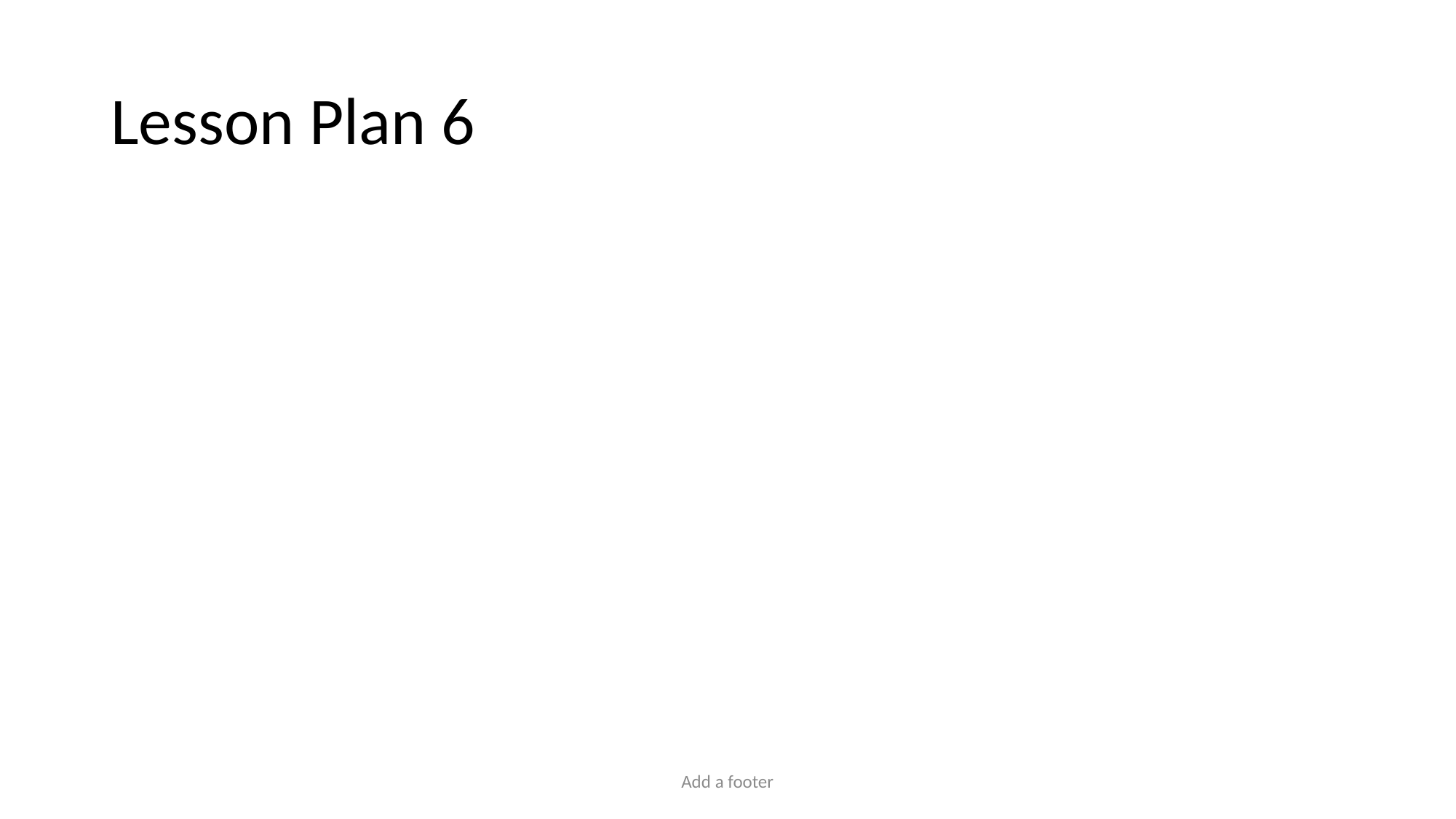

# Lesson Plan 6
Add a footer